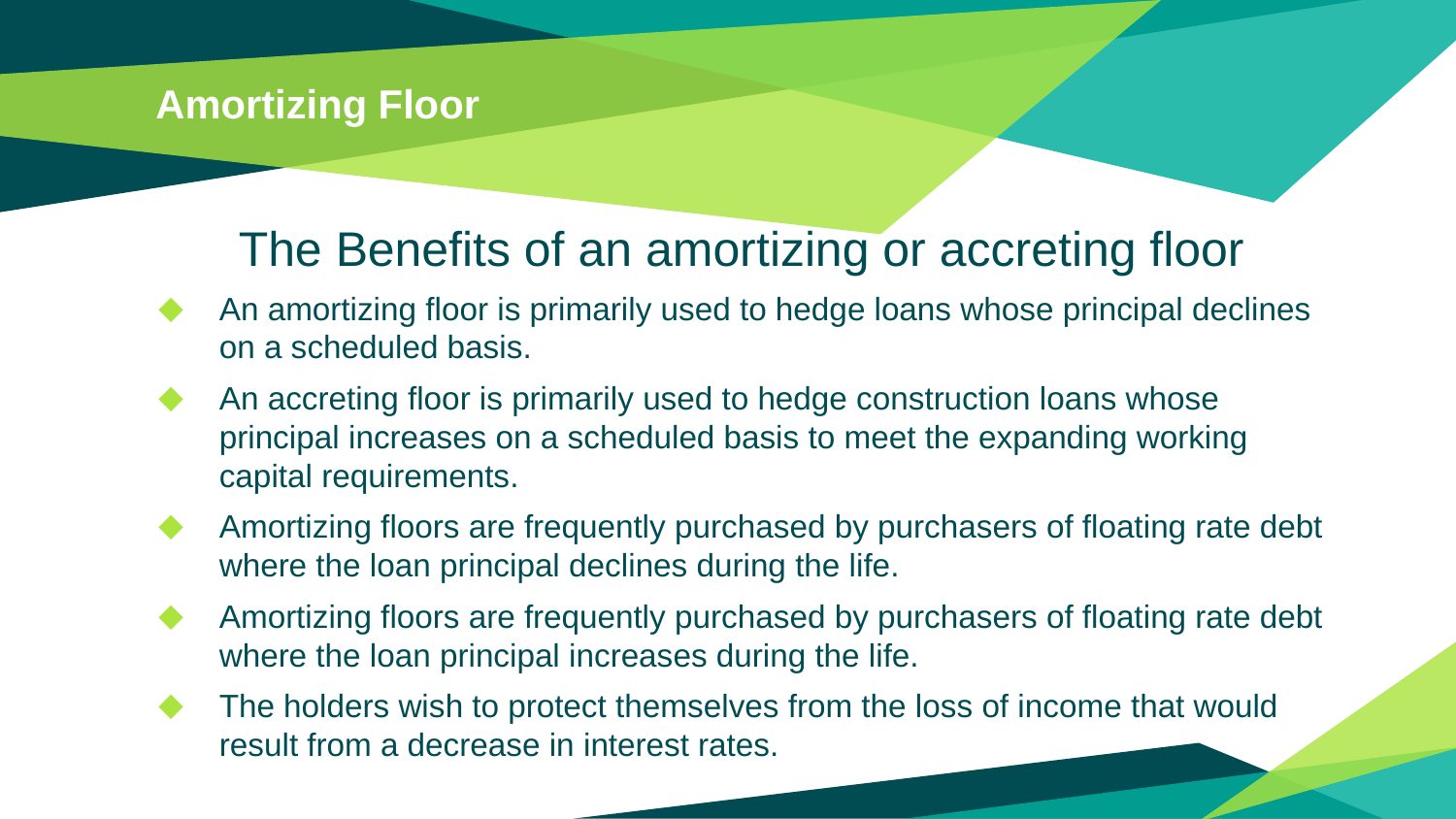

# Amortizing Floor
The Benefits of an amortizing or accreting floor
An amortizing floor is primarily used to hedge loans whose principal declines on a scheduled basis.
An accreting floor is primarily used to hedge construction loans whose principal increases on a scheduled basis to meet the expanding working capital requirements.
Amortizing floors are frequently purchased by purchasers of floating rate debt where the loan principal declines during the life.
Amortizing floors are frequently purchased by purchasers of floating rate debt where the loan principal increases during the life.
The holders wish to protect themselves from the loss of income that would result from a decrease in interest rates.